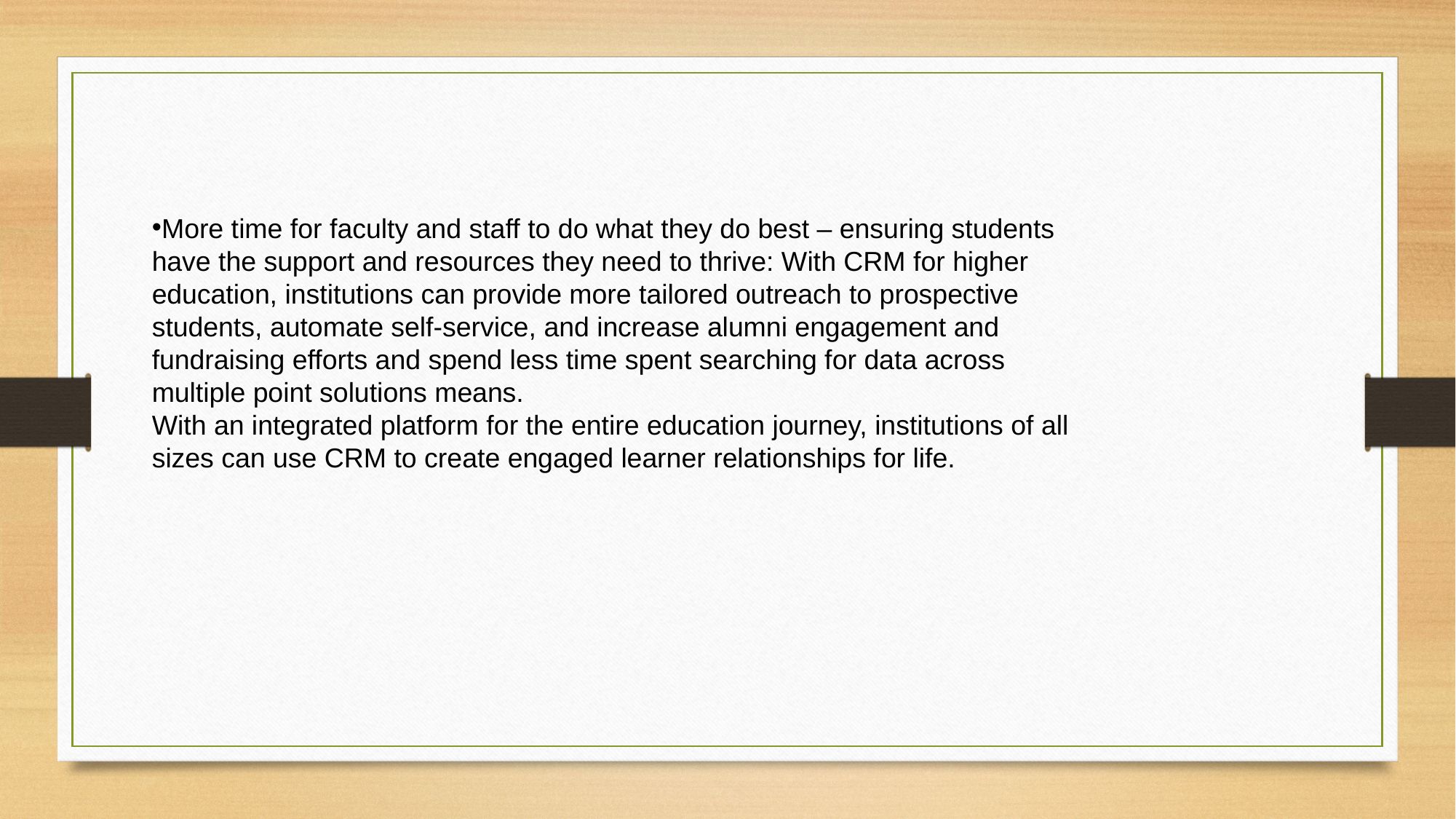

More time for faculty and staff to do what they do best – ensuring students have the support and resources they need to thrive: With CRM for higher education, institutions can provide more tailored outreach to prospective students, automate self-service, and increase alumni engagement and fundraising efforts and spend less time spent searching for data across multiple point solutions means.
With an integrated platform for the entire education journey, institutions of all sizes can use CRM to create engaged learner relationships for life.